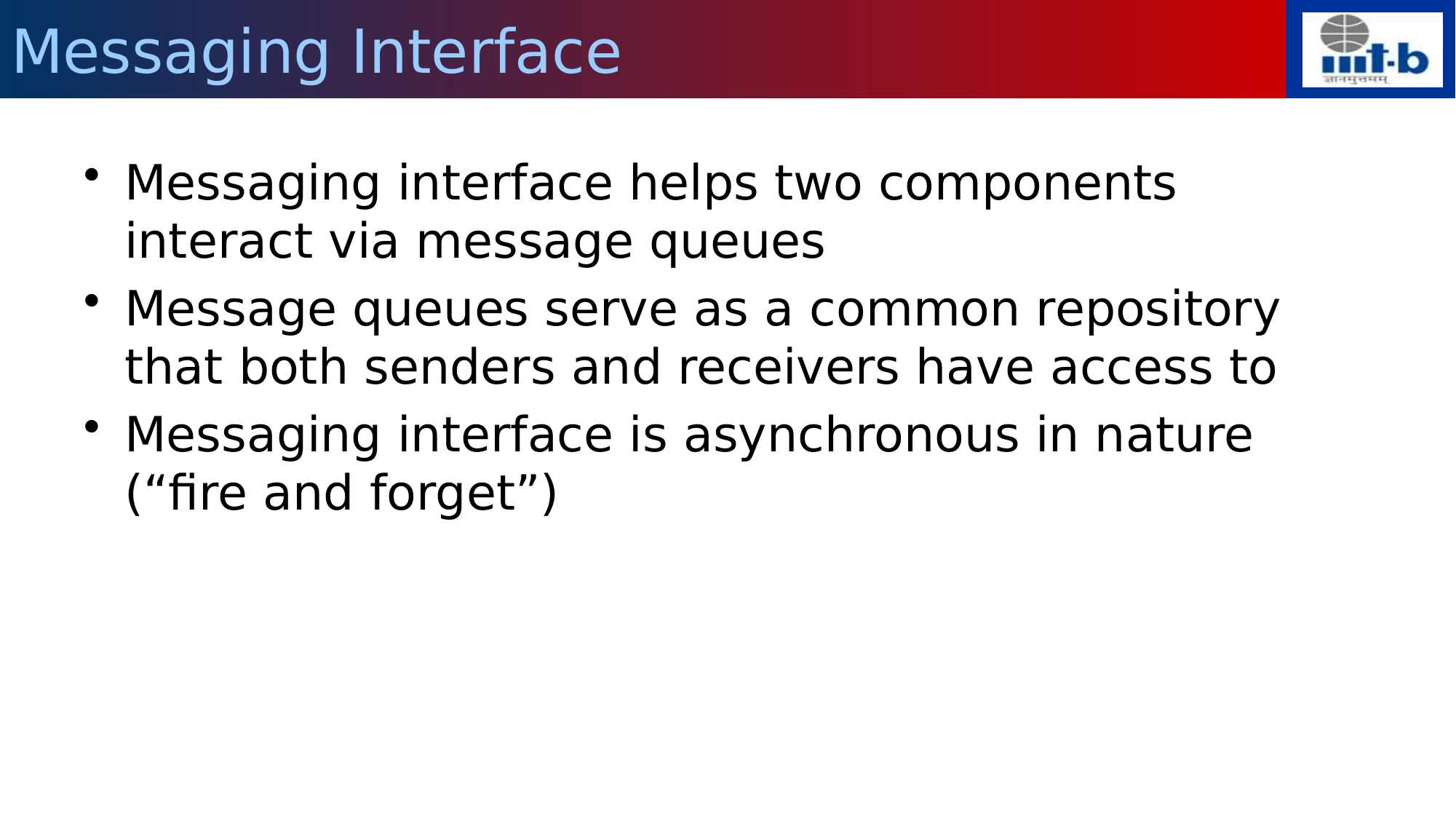

# Messaging Interface
Messaging interface helps two components interact via message queues
Message queues serve as a common repository that both senders and receivers have access to
Messaging interface is asynchronous in nature (“fire and forget”)